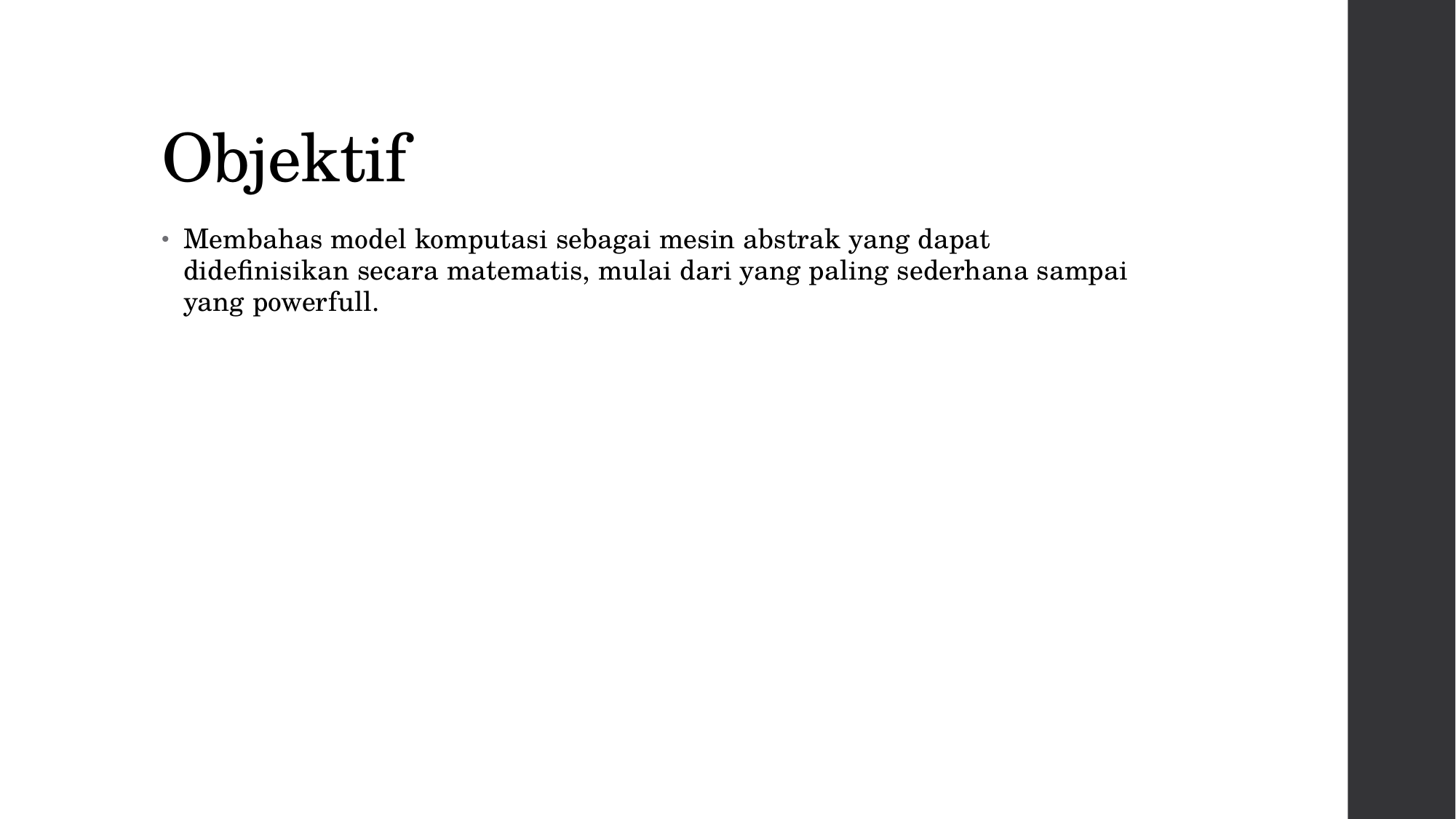

# Objektif
Membahas model komputasi sebagai mesin abstrak yang dapat didefinisikan secara matematis, mulai dari yang paling sederhana sampai yang powerfull.